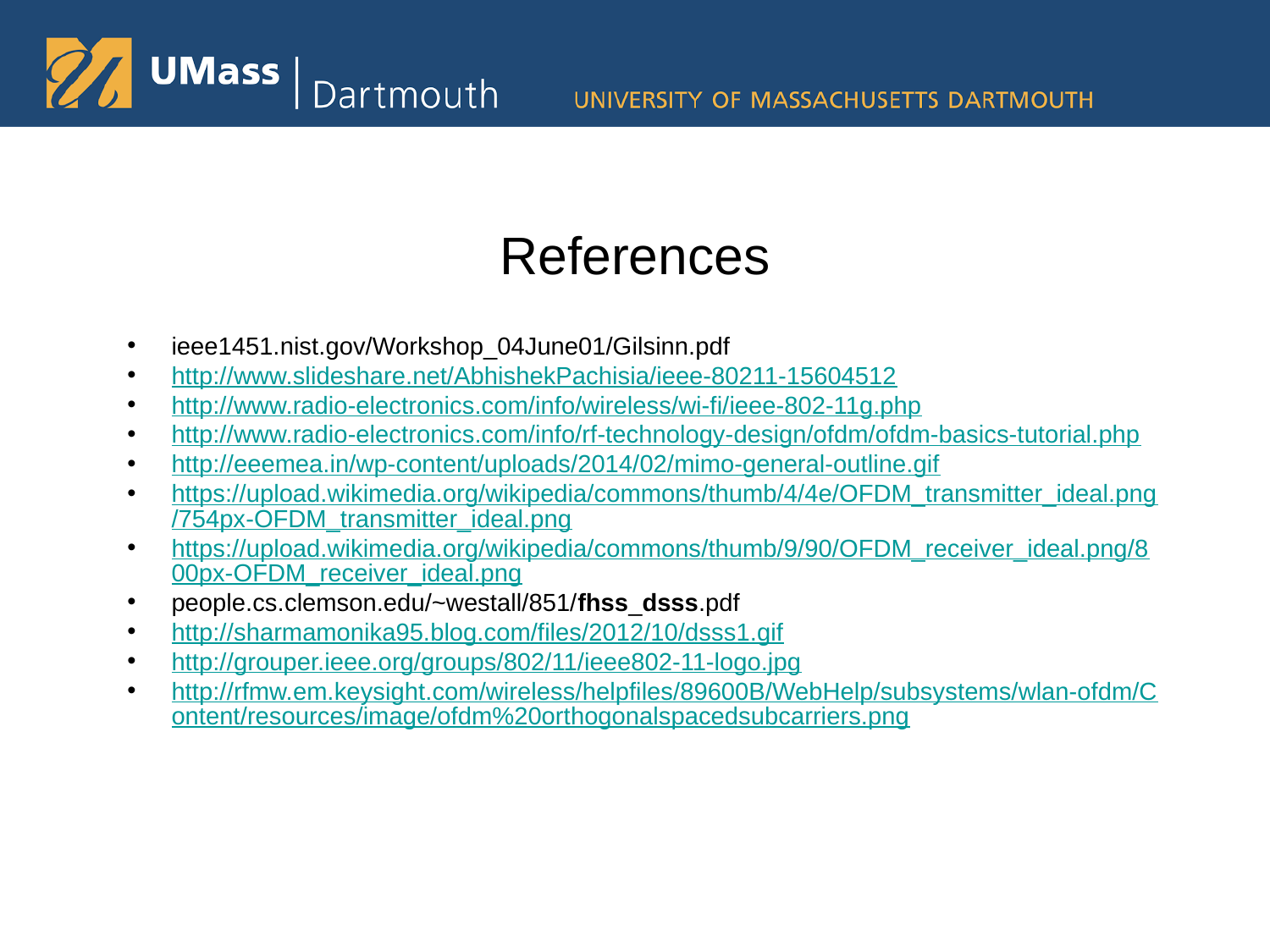

# References
ieee1451.nist.gov/Workshop_04June01/Gilsinn.pdf
http://www.slideshare.net/AbhishekPachisia/ieee-80211-15604512
http://www.radio-electronics.com/info/wireless/wi-fi/ieee-802-11g.php
http://www.radio-electronics.com/info/rf-technology-design/ofdm/ofdm-basics-tutorial.php
http://eeemea.in/wp-content/uploads/2014/02/mimo-general-outline.gif
https://upload.wikimedia.org/wikipedia/commons/thumb/4/4e/OFDM_transmitter_ideal.png/754px-OFDM_transmitter_ideal.png
https://upload.wikimedia.org/wikipedia/commons/thumb/9/90/OFDM_receiver_ideal.png/800px-OFDM_receiver_ideal.png
people.cs.clemson.edu/~westall/851/fhss_dsss.pdf
http://sharmamonika95.blog.com/files/2012/10/dsss1.gif
http://grouper.ieee.org/groups/802/11/ieee802-11-logo.jpg
http://rfmw.em.keysight.com/wireless/helpfiles/89600B/WebHelp/subsystems/wlan-ofdm/Content/resources/image/ofdm%20orthogonalspacedsubcarriers.png